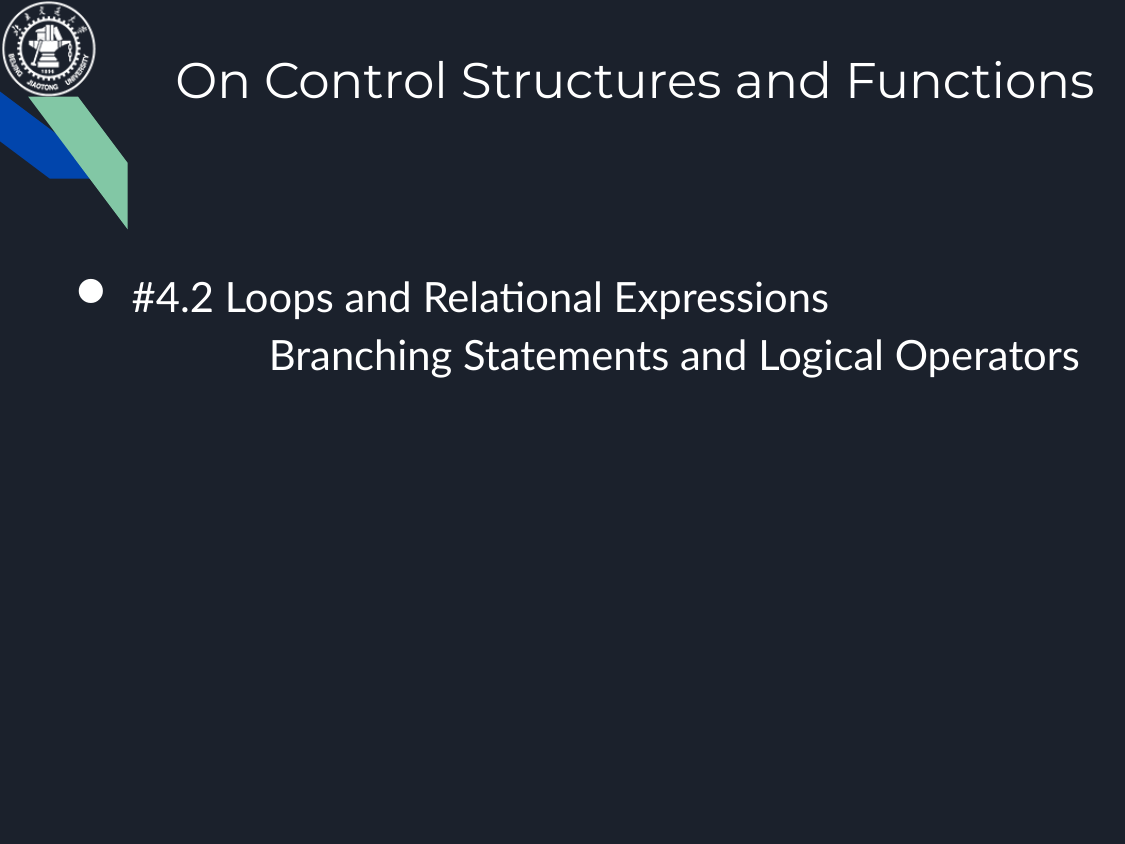

# On Control Structures and Functions
#4.2 Loops and Relational Expressions
                  Branching Statements and Logical Operators